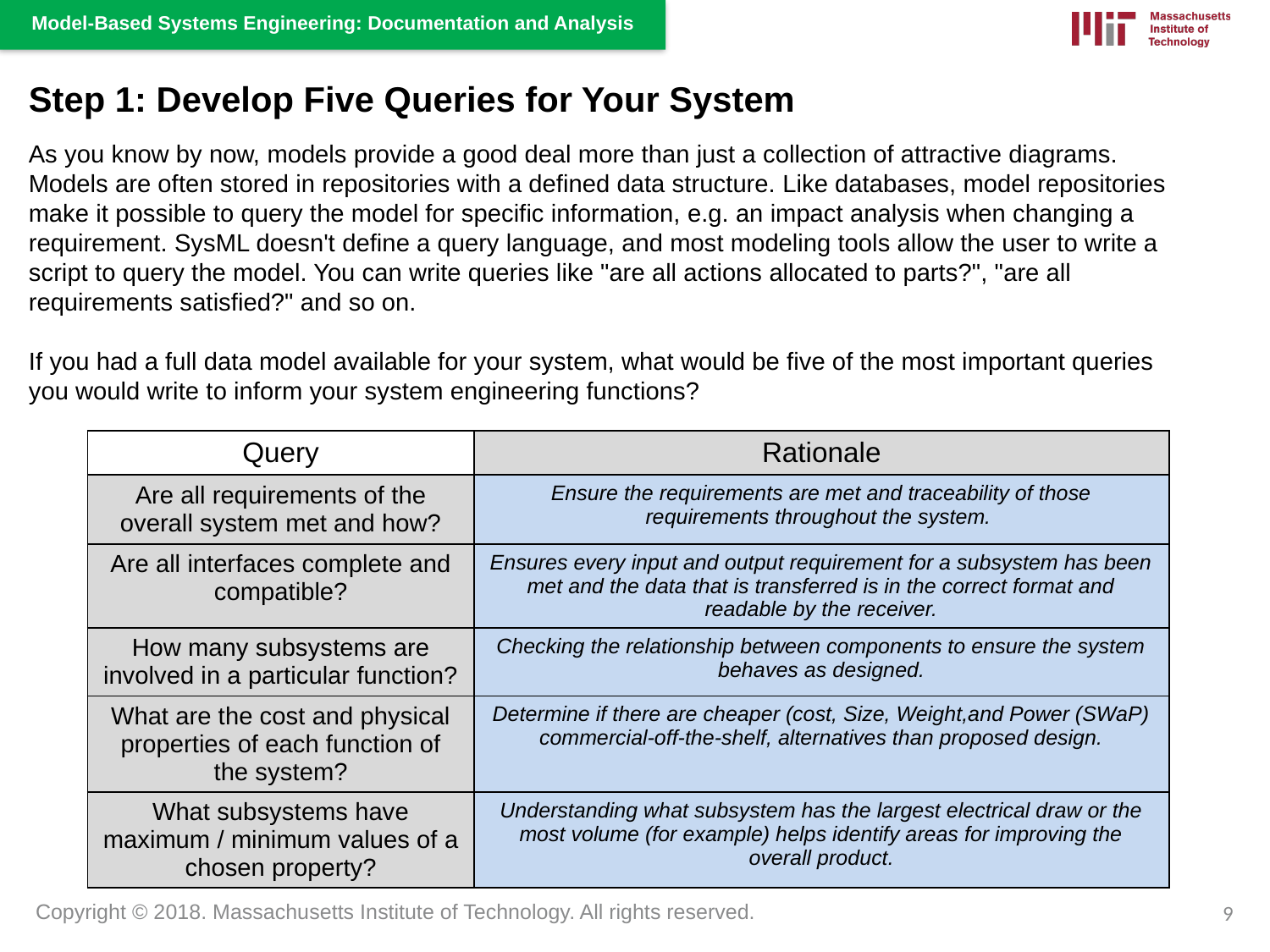

Step 1: Develop Five Queries for Your System
As you know by now, models provide a good deal more than just a collection of attractive diagrams. Models are often stored in repositories with a defined data structure. Like databases, model repositories make it possible to query the model for specific information, e.g. an impact analysis when changing a requirement. SysML doesn't define a query language, and most modeling tools allow the user to write a script to query the model. You can write queries like "are all actions allocated to parts?", "are all requirements satisfied?" and so on.

If you had a full data model available for your system, what would be five of the most important queries you would write to inform your system engineering functions?
| Query | Rationale |
| --- | --- |
| Are all requirements of the overall system met and how? | Ensure the requirements are met and traceability of those requirements throughout the system. |
| Are all interfaces complete and compatible? | Ensures every input and output requirement for a subsystem has been met and the data that is transferred is in the correct format and readable by the receiver. |
| How many subsystems are involved in a particular function? | Checking the relationship between components to ensure the system behaves as designed. |
| What are the cost and physical properties of each function of the system? | Determine if there are cheaper (cost, Size, Weight,and Power (SWaP) commercial-off-the-shelf, alternatives than proposed design. |
| What subsystems have maximum / minimum values of a chosen property? | Understanding what subsystem has the largest electrical draw or the most volume (for example) helps identify areas for improving the overall product. |
9